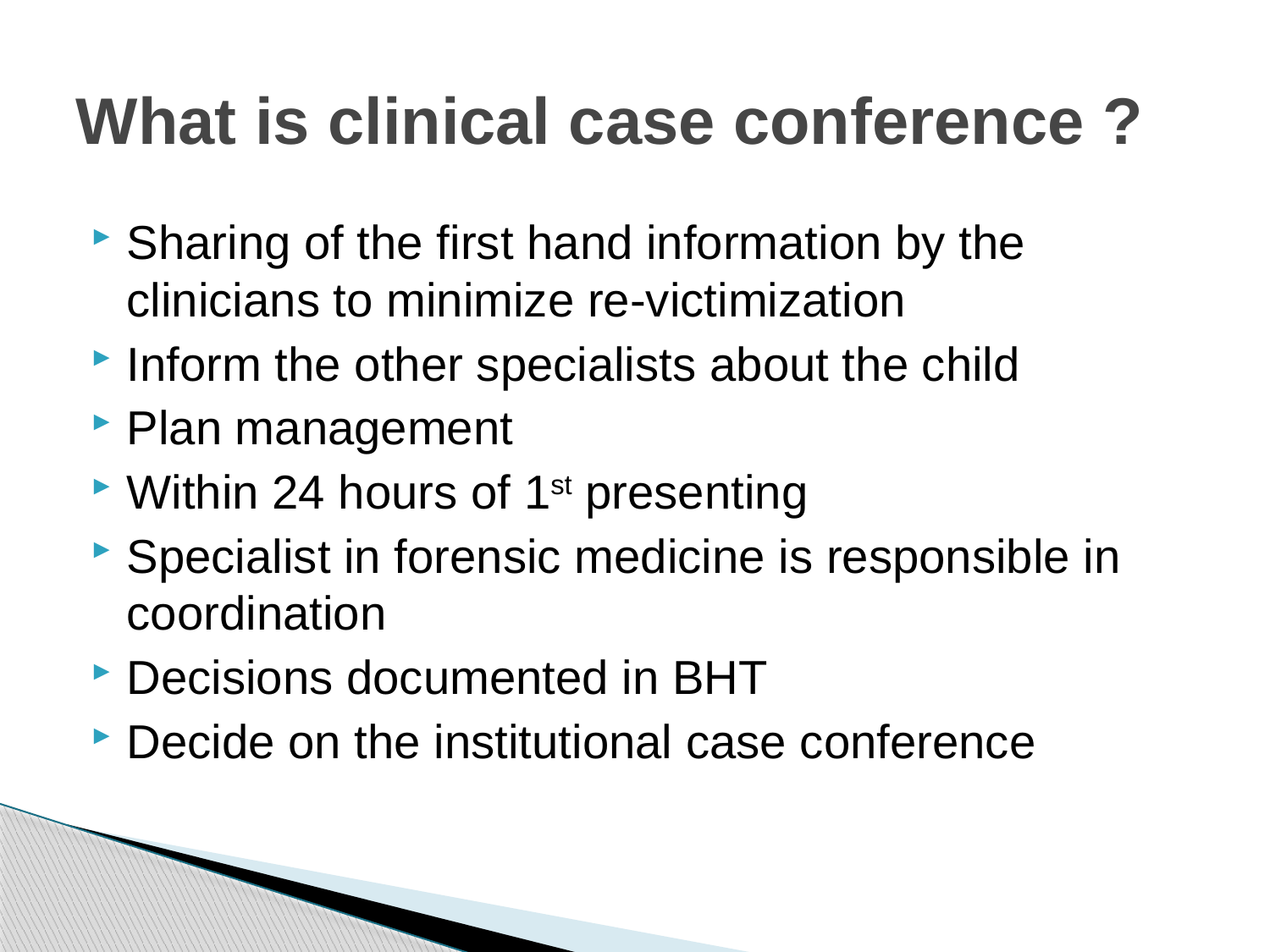

# What is clinical case conference ?
Sharing of the first hand information by the clinicians to minimize re-victimization
Inform the other specialists about the child
Plan management
Within 24 hours of 1st presenting
Specialist in forensic medicine is responsible in coordination
Decisions documented in BHT
Decide on the institutional case conference